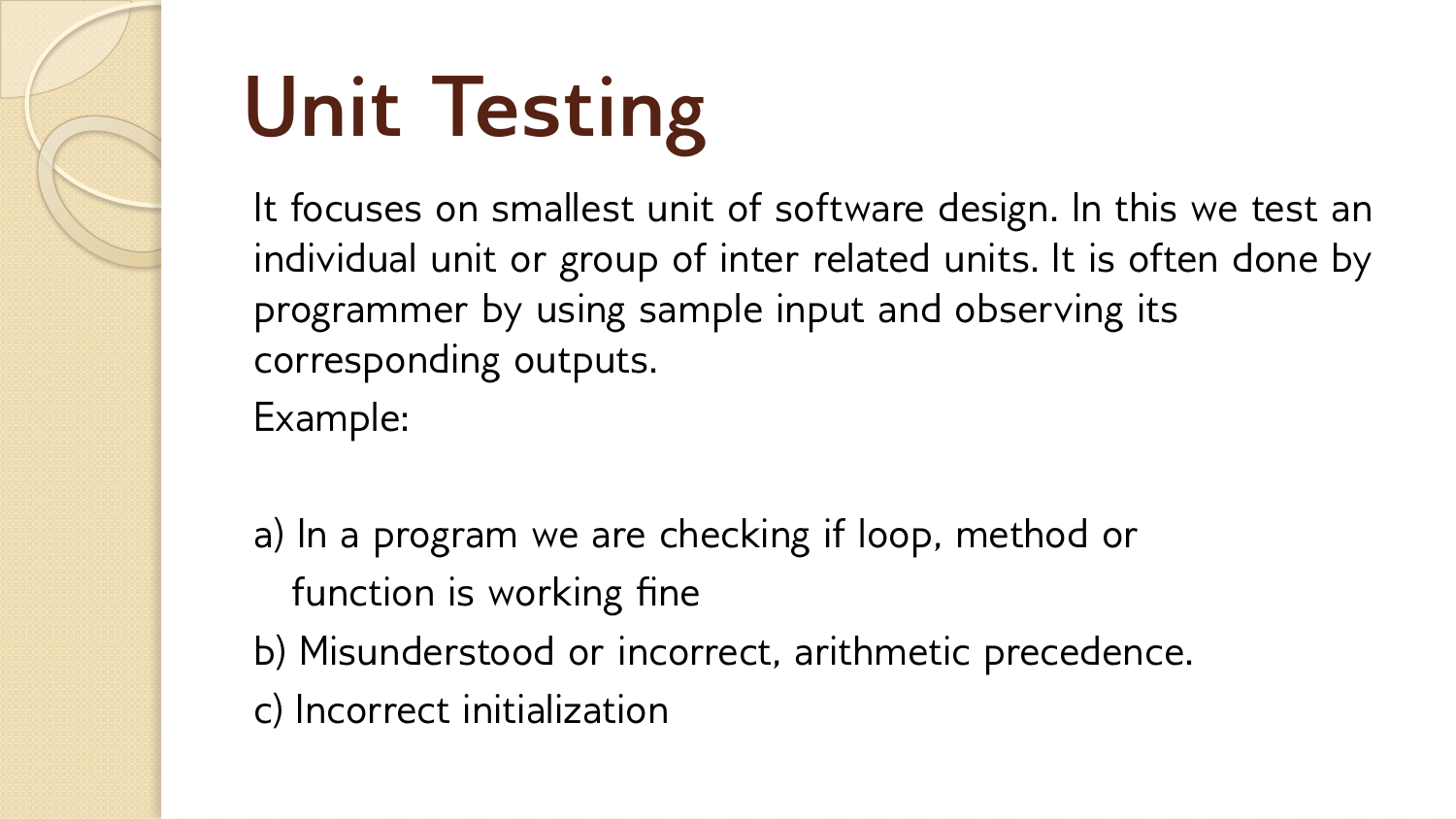

# Unit Testing
It focuses on smallest unit of software design. In this we test an individual unit or group of inter related units. It is often done by programmer by using sample input and observing its corresponding outputs.
Example:

a) In a program we are checking if loop, method or
   function is working fine
b) Misunderstood or incorrect, arithmetic precedence.
c) Incorrect initialization